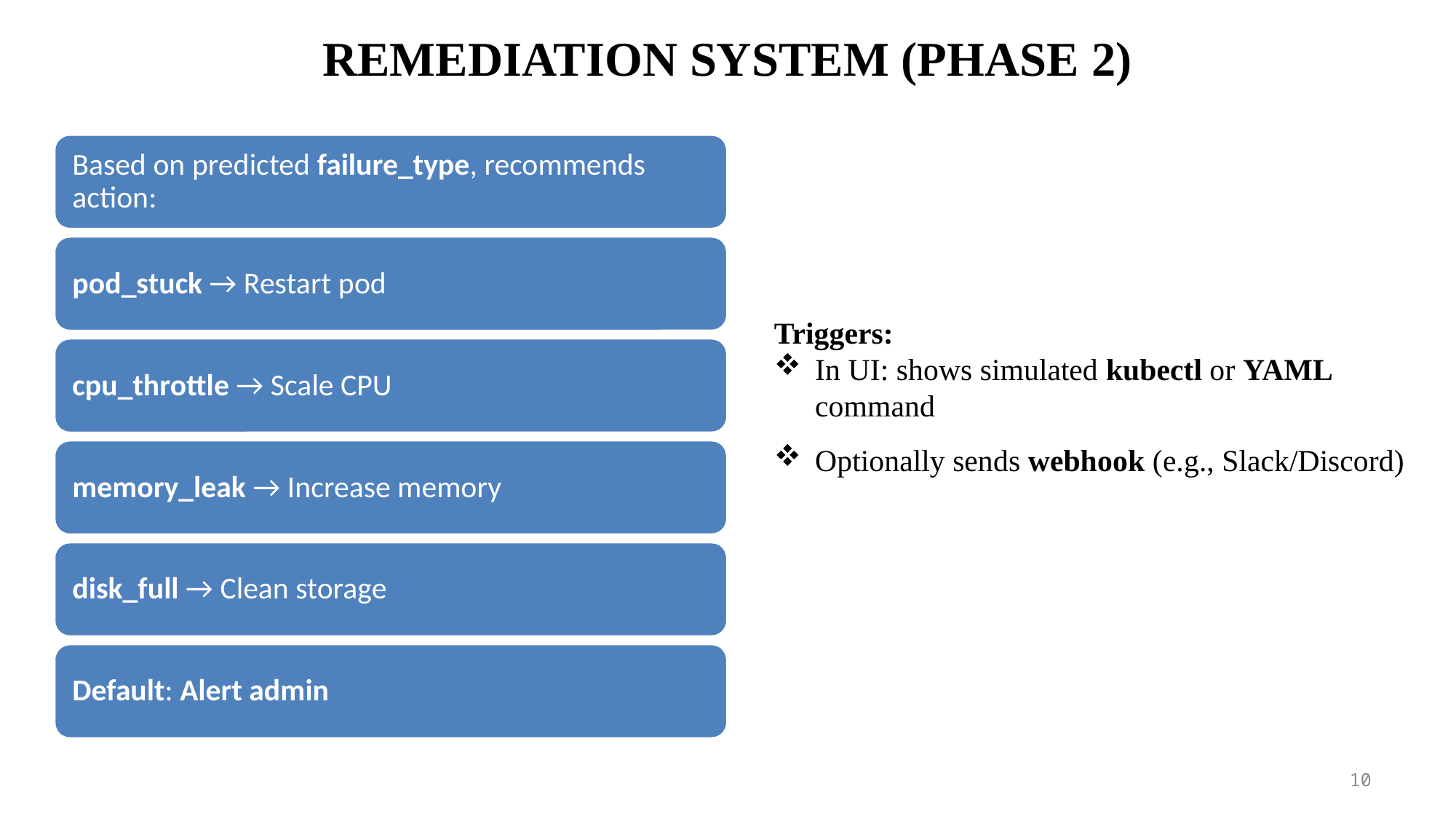

# REMEDIATION SYSTEM (PHASE 2)
Based on predicted failure_type, recommends action:
pod_stuck → Restart pod
cpu_throttle → Scale CPU
memory_leak → Increase memory
disk_full → Clean storage
Default: Alert admin
Triggers:
In UI: shows simulated kubectl or YAML   command
Optionally sends webhook (e.g., Slack/Discord)

10